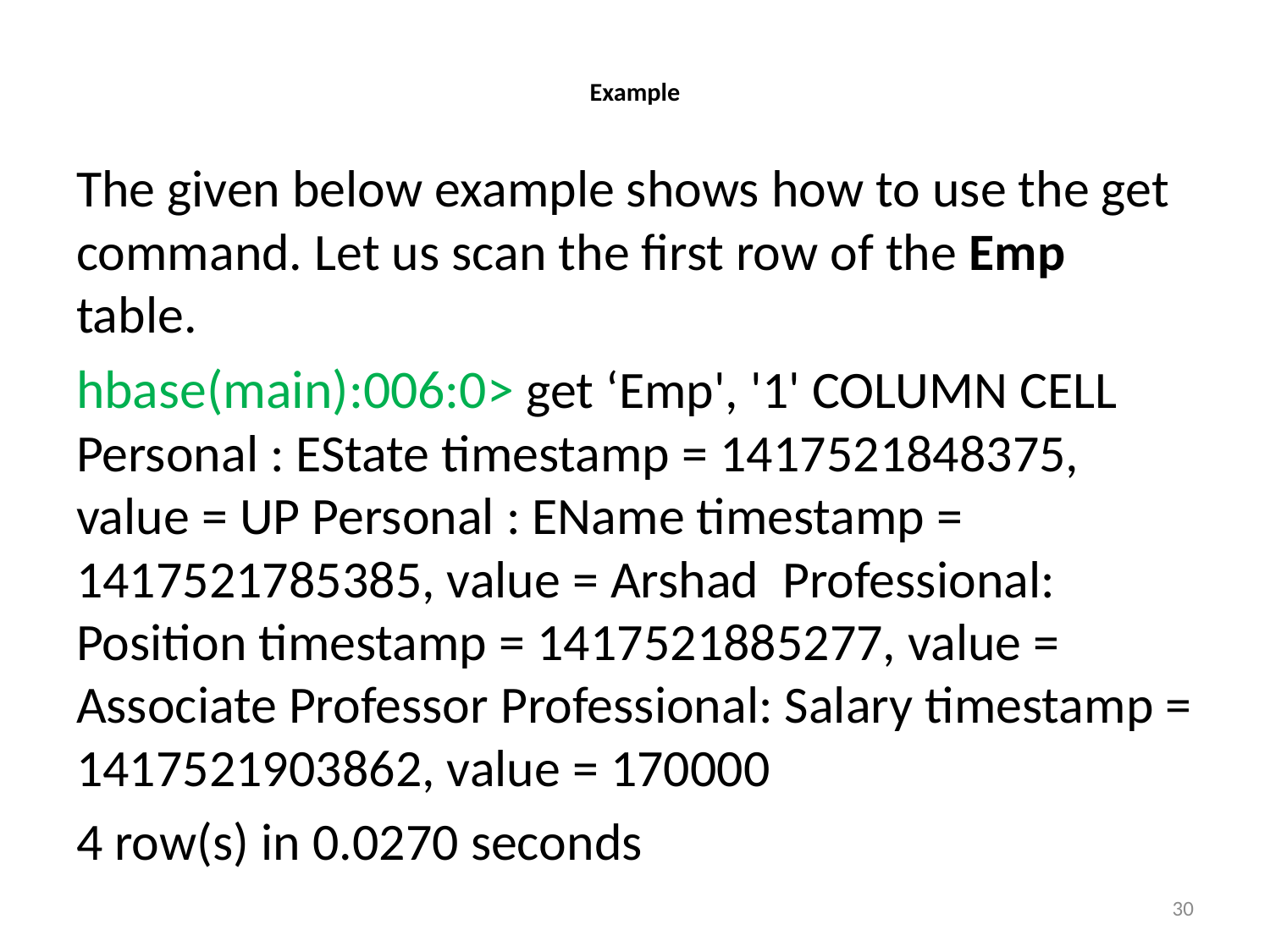

# Example
The given below example shows how to use the get command. Let us scan the first row of the Emp table.
hbase(main):006:0> get ‘Emp', '1' COLUMN CELL Personal : EState timestamp = 1417521848375, value = UP Personal : EName timestamp = 1417521785385, value = Arshad  Professional: Position timestamp = 1417521885277, value = Associate Professor Professional: Salary timestamp = 1417521903862, value = 170000
4 row(s) in 0.0270 seconds

30